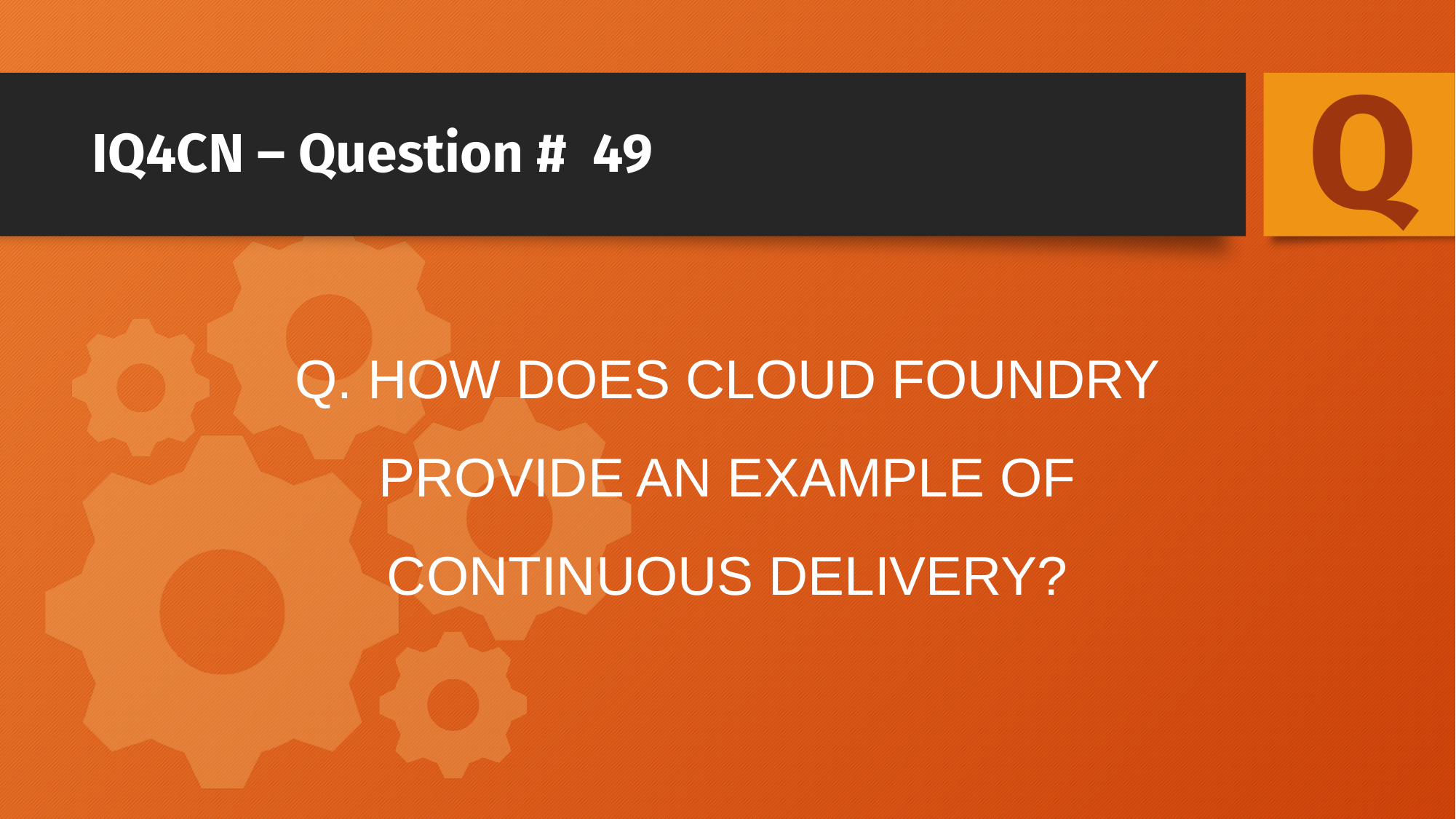

Q
# IQ4CN – Question #  49
Q. How does Cloud Foundry provide an example of continuous delivery?